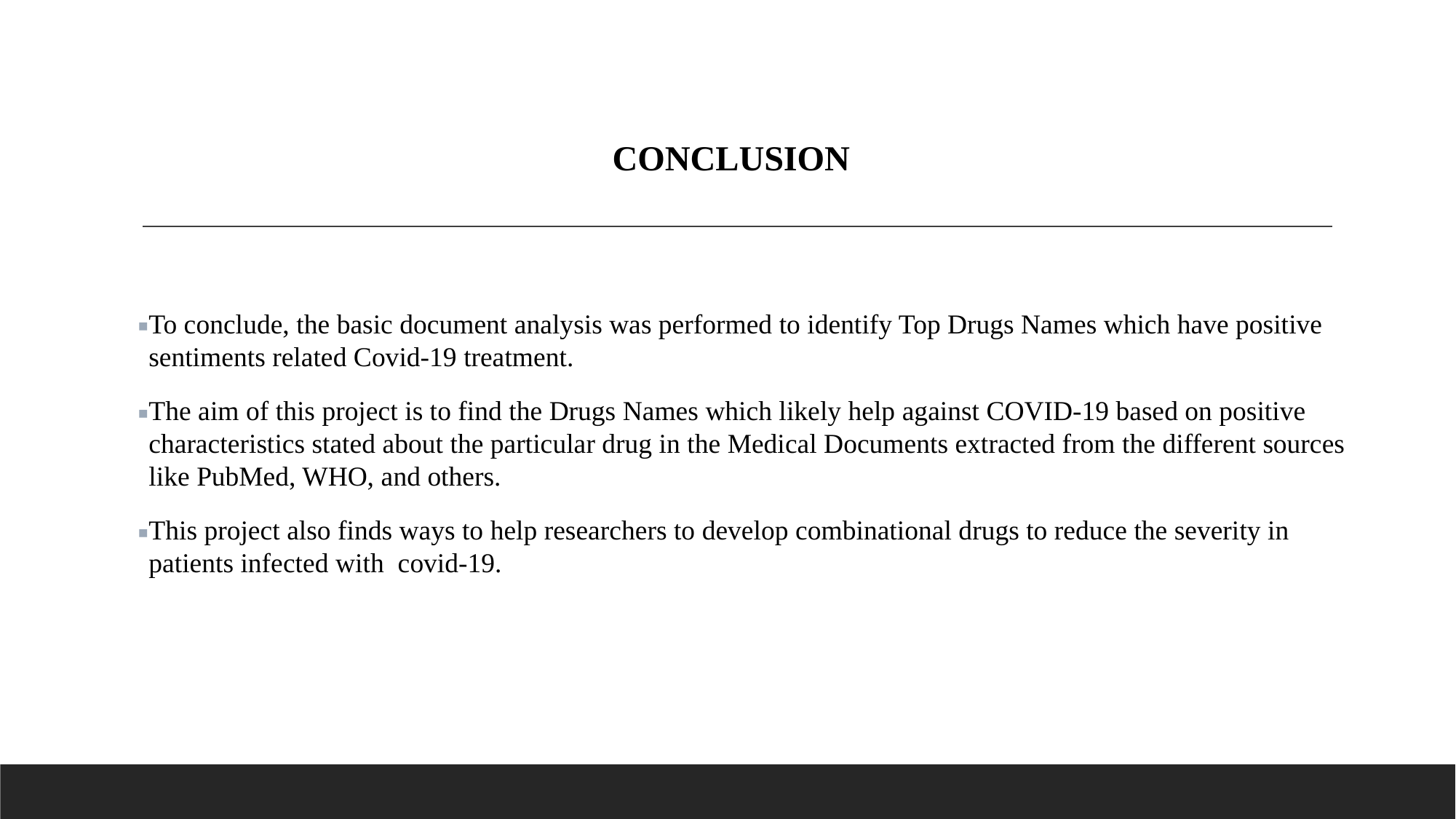

# CONCLUSION
To conclude, the basic document analysis was performed to identify Top Drugs Names which have positive sentiments related Covid-19 treatment.
The aim of this project is to find the Drugs Names which likely help against COVID-19 based on positive characteristics stated about the particular drug in the Medical Documents extracted from the different sources like PubMed, WHO, and others.
This project also finds ways to help researchers to develop combinational drugs to reduce the severity in patients infected with  covid-19.